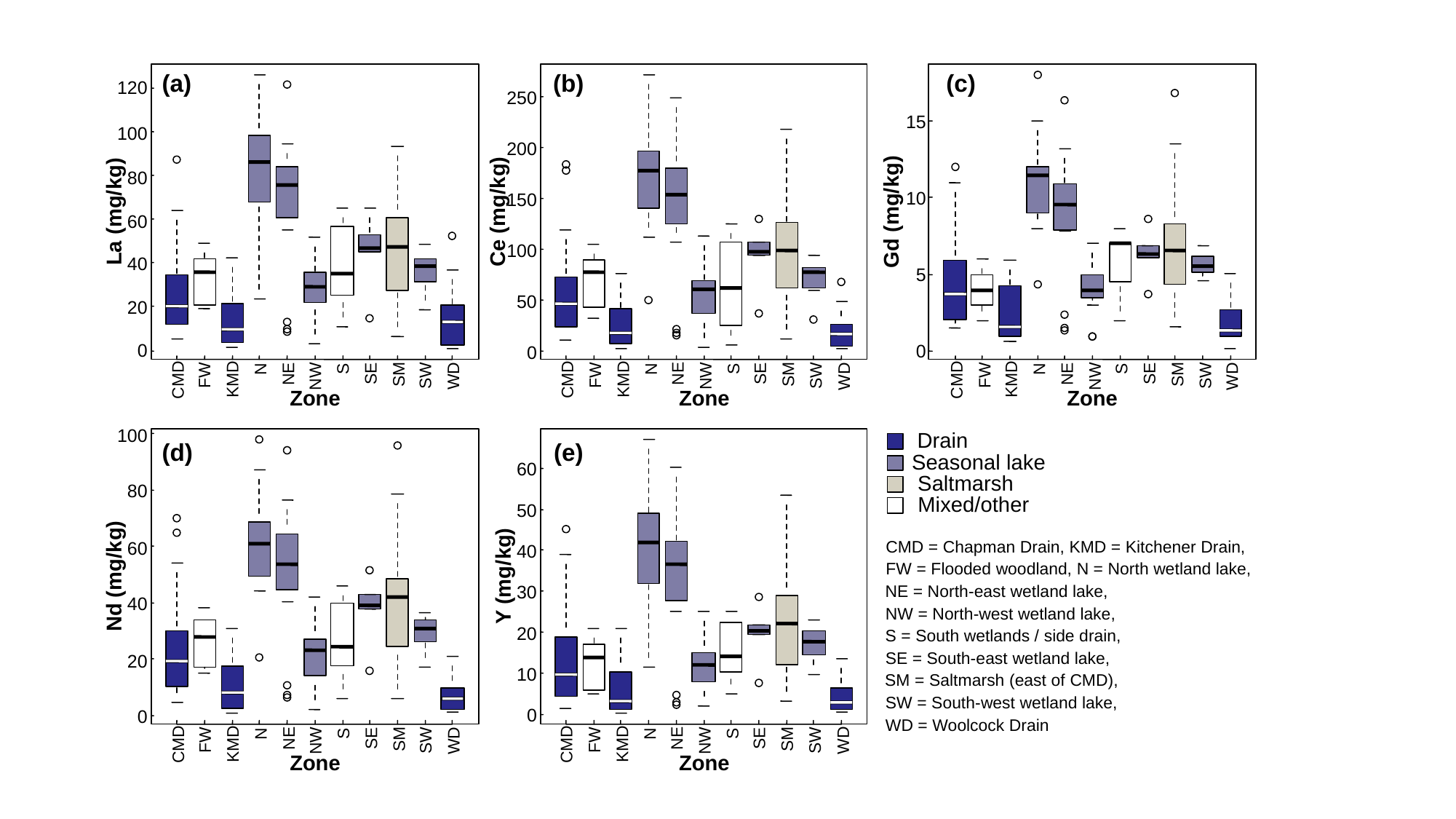

(a)
(b)
(c)

120

250

15

100

200

80

10

150

La (mg/kg)
Ce (mg/kg)
Gd (mg/kg)

60

100

40

5

50

20

0
0

0

S
S
S
N

N
N
NE
SE
NE
SE
NE
SE
SM
SM
SM
SW
FW
FW
SW
FW
SW
WD
NW
NW
WD
NW
WD
KMD
KMD
KMD
CMD
CMD
CMD
Zone
Zone
Zone
100
Drain

(d)
(e)

Seasonal lake

60

Saltmarsh

80

Mixed/other

50

CMD = Chapman Drain, KMD = Kitchener Drain,
60
40

FW = Flooded woodland, N = North wetland lake,

Y (mg/kg)
Nd (mg/kg)

NE = North-east wetland lake,
30

40

NW = North-west wetland lake,

20

S = South wetlands / side drain,

SE = South-east wetland lake,
20

10

SM = Saltmarsh (east of CMD),

SW = South-west wetland lake,

0
0

WD = Woolcock Drain

S
S
N
N

NE
SE
NE
SE
SM
SM
FW
SW
FW
SW
WD
NW
WD
NW
KMD
KMD
CMD
CMD
Zone
Zone